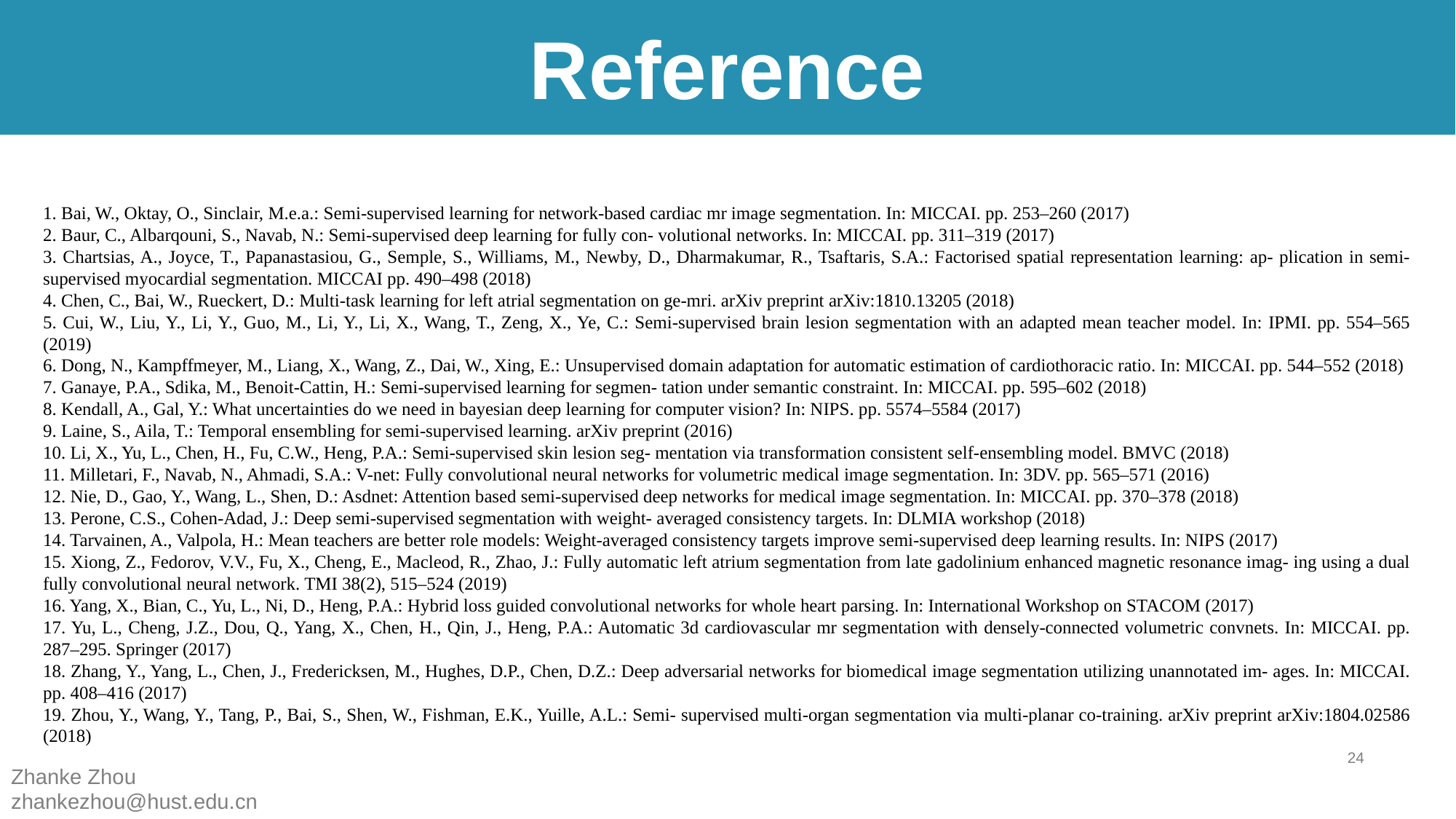

# Reference

1. Bai, W., Oktay, O., Sinclair, M.e.a.: Semi-supervised learning for network-based cardiac mr image segmentation. In: MICCAI. pp. 253–260 (2017)
2. Baur, C., Albarqouni, S., Navab, N.: Semi-supervised deep learning for fully con- volutional networks. In: MICCAI. pp. 311–319 (2017)
3. Chartsias, A., Joyce, T., Papanastasiou, G., Semple, S., Williams, M., Newby, D., Dharmakumar, R., Tsaftaris, S.A.: Factorised spatial representation learning: ap- plication in semi-supervised myocardial segmentation. MICCAI pp. 490–498 (2018)
4. Chen, C., Bai, W., Rueckert, D.: Multi-task learning for left atrial segmentation on ge-mri. arXiv preprint arXiv:1810.13205 (2018)
5. Cui, W., Liu, Y., Li, Y., Guo, M., Li, Y., Li, X., Wang, T., Zeng, X., Ye, C.: Semi-supervised brain lesion segmentation with an adapted mean teacher model. In: IPMI. pp. 554–565 (2019)
6. Dong, N., Kampffmeyer, M., Liang, X., Wang, Z., Dai, W., Xing, E.: Unsupervised domain adaptation for automatic estimation of cardiothoracic ratio. In: MICCAI. pp. 544–552 (2018)
7. Ganaye, P.A., Sdika, M., Benoit-Cattin, H.: Semi-supervised learning for segmen- tation under semantic constraint. In: MICCAI. pp. 595–602 (2018)
8. Kendall, A., Gal, Y.: What uncertainties do we need in bayesian deep learning for computer vision? In: NIPS. pp. 5574–5584 (2017)
9. Laine, S., Aila, T.: Temporal ensembling for semi-supervised learning. arXiv preprint (2016)
10. Li, X., Yu, L., Chen, H., Fu, C.W., Heng, P.A.: Semi-supervised skin lesion seg- mentation via transformation consistent self-ensembling model. BMVC (2018)
11. Milletari, F., Navab, N., Ahmadi, S.A.: V-net: Fully convolutional neural networks for volumetric medical image segmentation. In: 3DV. pp. 565–571 (2016)
12. Nie, D., Gao, Y., Wang, L., Shen, D.: Asdnet: Attention based semi-supervised deep networks for medical image segmentation. In: MICCAI. pp. 370–378 (2018)
13. Perone, C.S., Cohen-Adad, J.: Deep semi-supervised segmentation with weight- averaged consistency targets. In: DLMIA workshop (2018)
14. Tarvainen, A., Valpola, H.: Mean teachers are better role models: Weight-averaged consistency targets improve semi-supervised deep learning results. In: NIPS (2017)
15. Xiong, Z., Fedorov, V.V., Fu, X., Cheng, E., Macleod, R., Zhao, J.: Fully automatic left atrium segmentation from late gadolinium enhanced magnetic resonance imag- ing using a dual fully convolutional neural network. TMI 38(2), 515–524 (2019)
16. Yang, X., Bian, C., Yu, L., Ni, D., Heng, P.A.: Hybrid loss guided convolutional networks for whole heart parsing. In: International Workshop on STACOM (2017)
17. Yu, L., Cheng, J.Z., Dou, Q., Yang, X., Chen, H., Qin, J., Heng, P.A.: Automatic 3d cardiovascular mr segmentation with densely-connected volumetric convnets. In: MICCAI. pp. 287–295. Springer (2017)
18. Zhang, Y., Yang, L., Chen, J., Fredericksen, M., Hughes, D.P., Chen, D.Z.: Deep adversarial networks for biomedical image segmentation utilizing unannotated im- ages. In: MICCAI. pp. 408–416 (2017)
19. Zhou, Y., Wang, Y., Tang, P., Bai, S., Shen, W., Fishman, E.K., Yuille, A.L.: Semi- supervised multi-organ segmentation via multi-planar co-training. arXiv preprint arXiv:1804.02586 (2018)
24
Zhanke Zhou
zhankezhou@hust.edu.cn